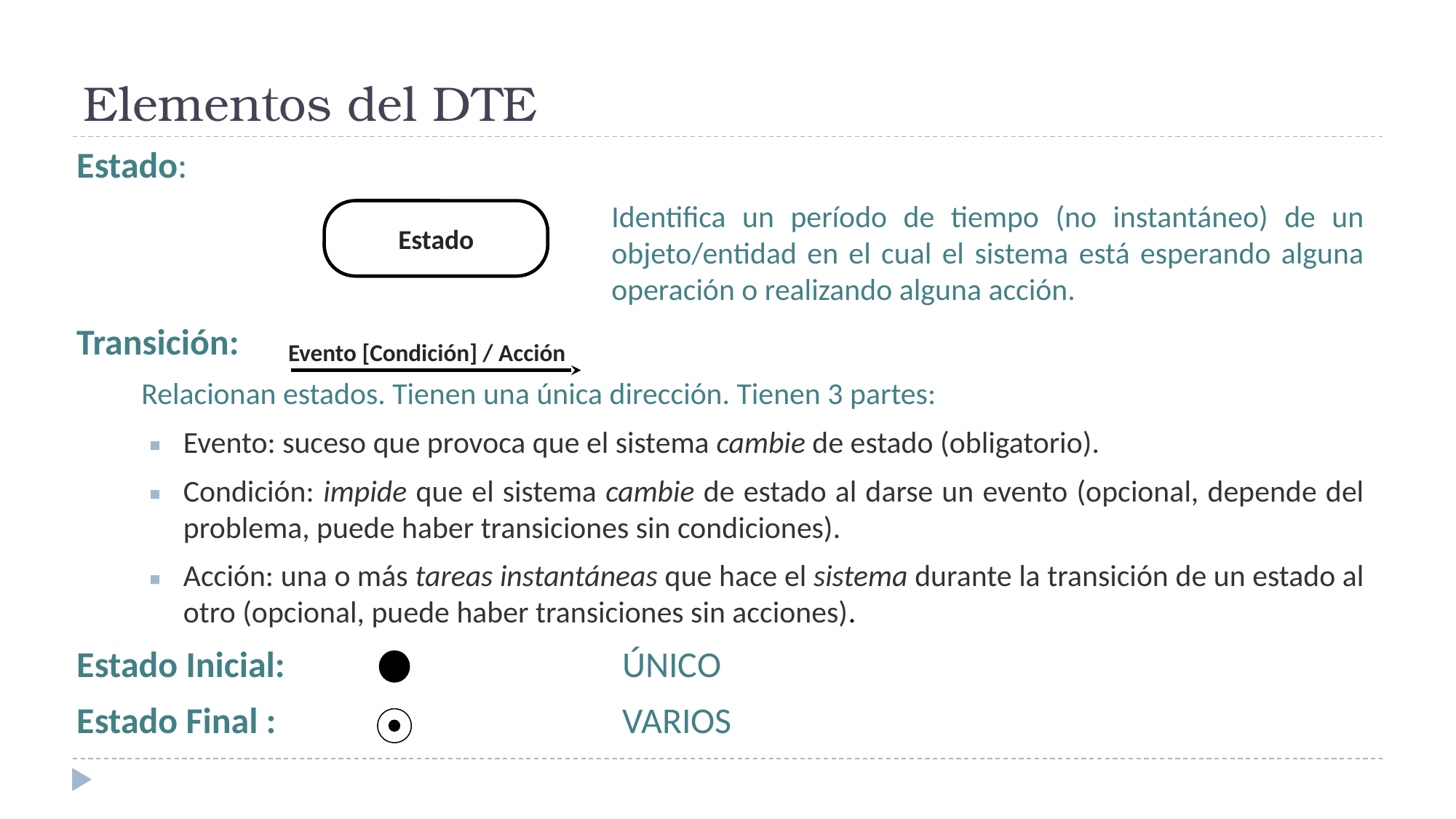

# Elementos del DTE
Estado:
Identifica un período de tiempo (no instantáneo) de un objeto/entidad en el cual el sistema está esperando alguna operación o realizando alguna acción.
Transición:
	Relacionan estados. Tienen una única dirección. Tienen 3 partes:
Evento: suceso que provoca que el sistema cambie de estado (obligatorio).
Condición: impide que el sistema cambie de estado al darse un evento (opcional, depende del problema, puede haber transiciones sin condiciones).
Acción: una o más tareas instantáneas que hace el sistema durante la transición de un estado al otro (opcional, puede haber transiciones sin acciones).
Estado Inicial: 				ÚNICO
Estado Final : 				VARIOS

Estado
Evento [Condición] / Acción